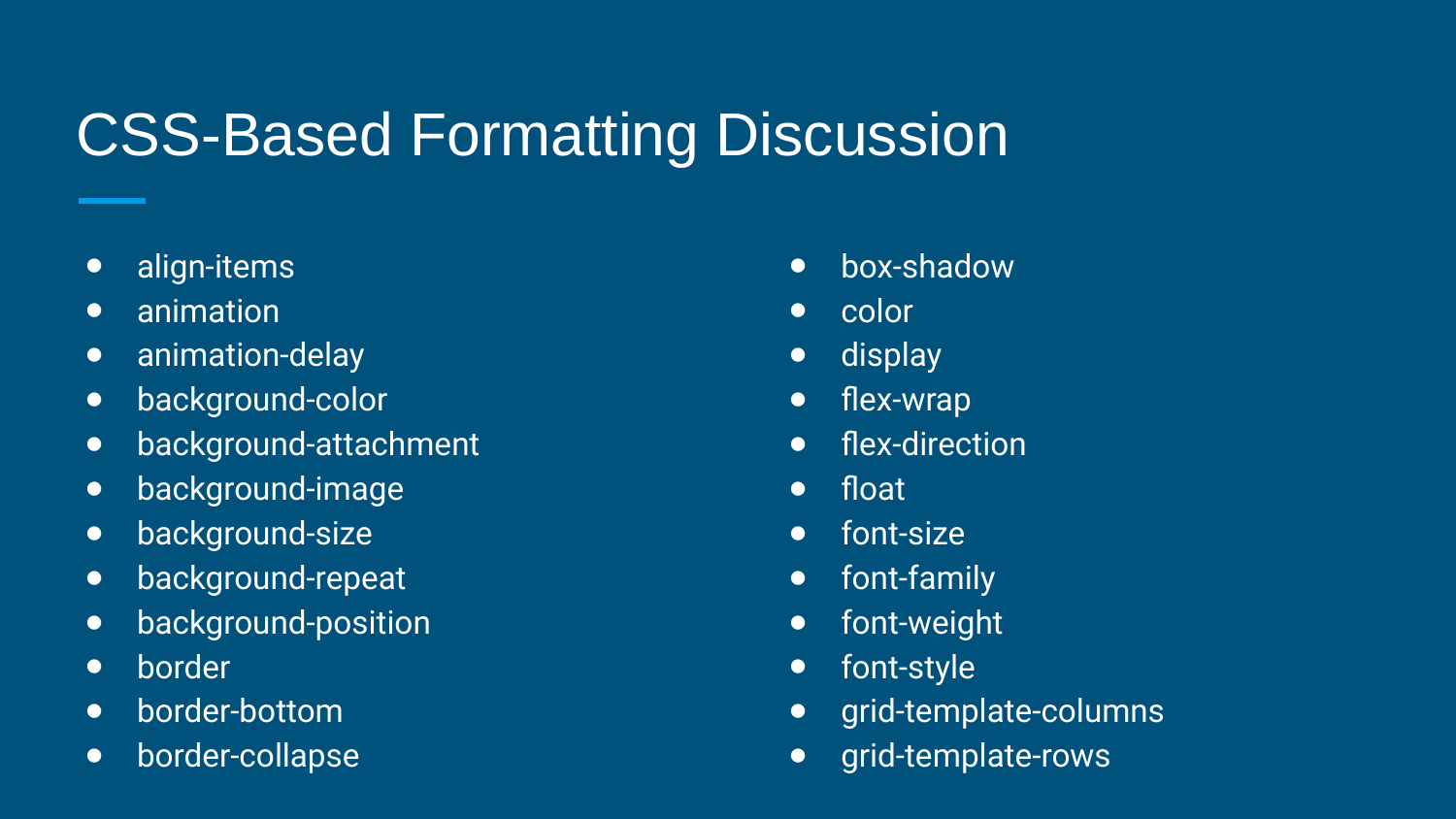

# CSS-Based Formatting Discussion
align-items
animation
animation-delay
background-color
background-attachment
background-image
background-size
background-repeat
background-position
border
border-bottom
border-collapse
box-shadow
color
display
flex-wrap
flex-direction
float
font-size
font-family
font-weight
font-style
grid-template-columns
grid-template-rows